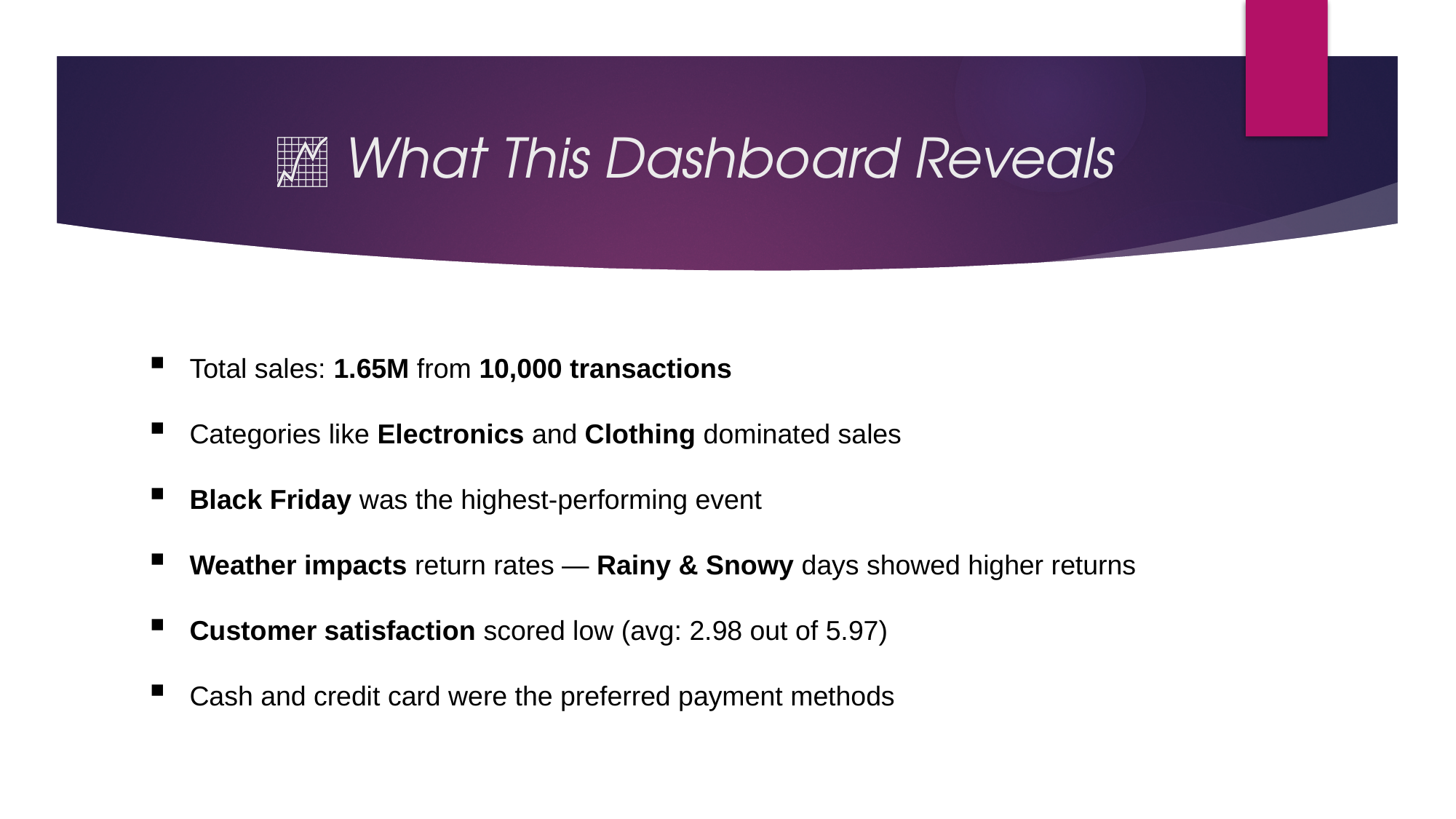

# 📈 What This Dashboard Reveals
Total sales: 1.65M from 10,000 transactions
Categories like Electronics and Clothing dominated sales
Black Friday was the highest-performing event
Weather impacts return rates — Rainy & Snowy days showed higher returns
Customer satisfaction scored low (avg: 2.98 out of 5.97)
Cash and credit card were the preferred payment methods